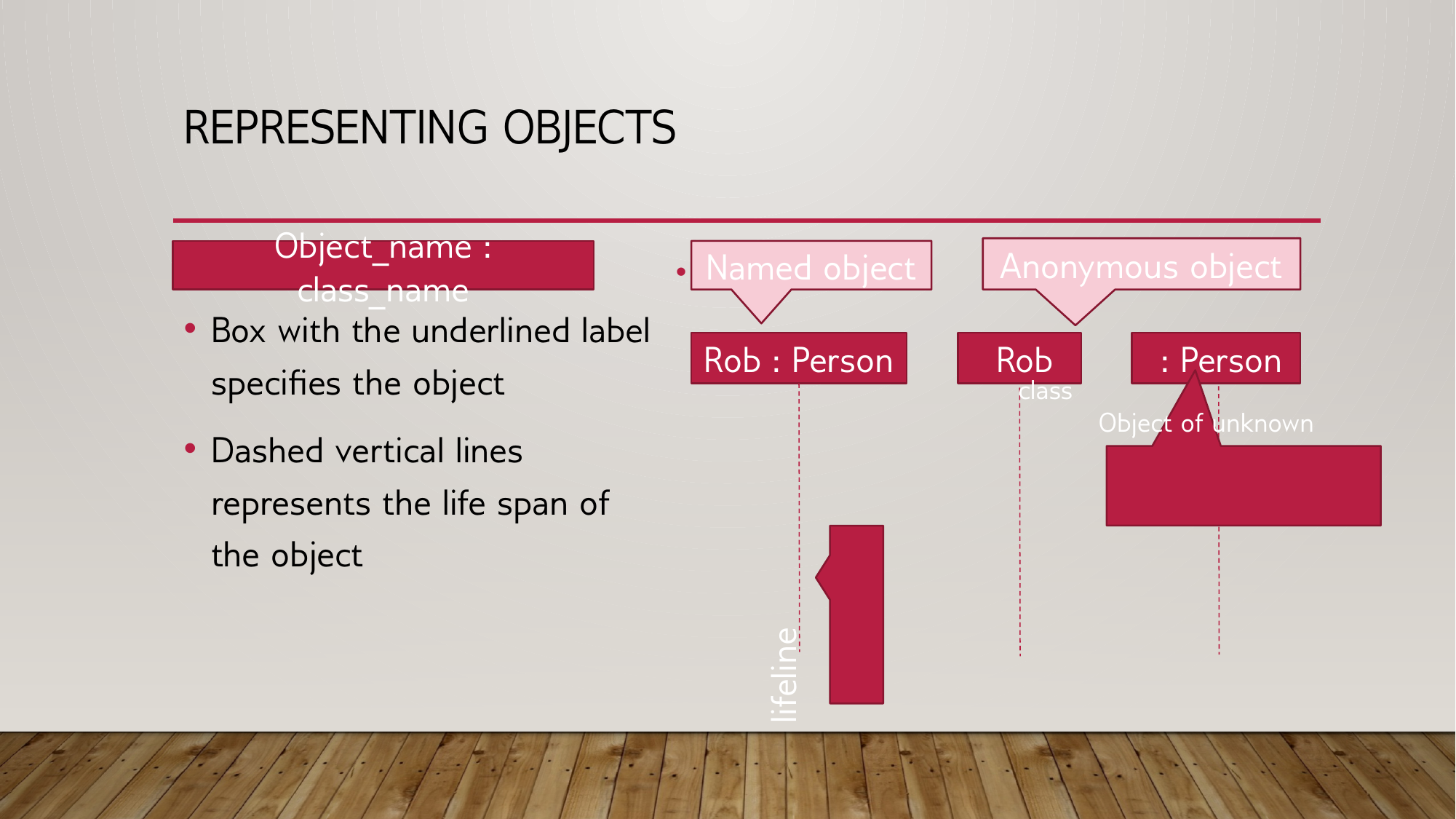

# Representing objects
Anonymous object

Box with the underlined label specifies the object
Dashed vertical lines represents the life span of the object
Object_name : class_name
Named
Named object
Rob : Person
 Rob
 : Person
Object of unknown class
lifeline